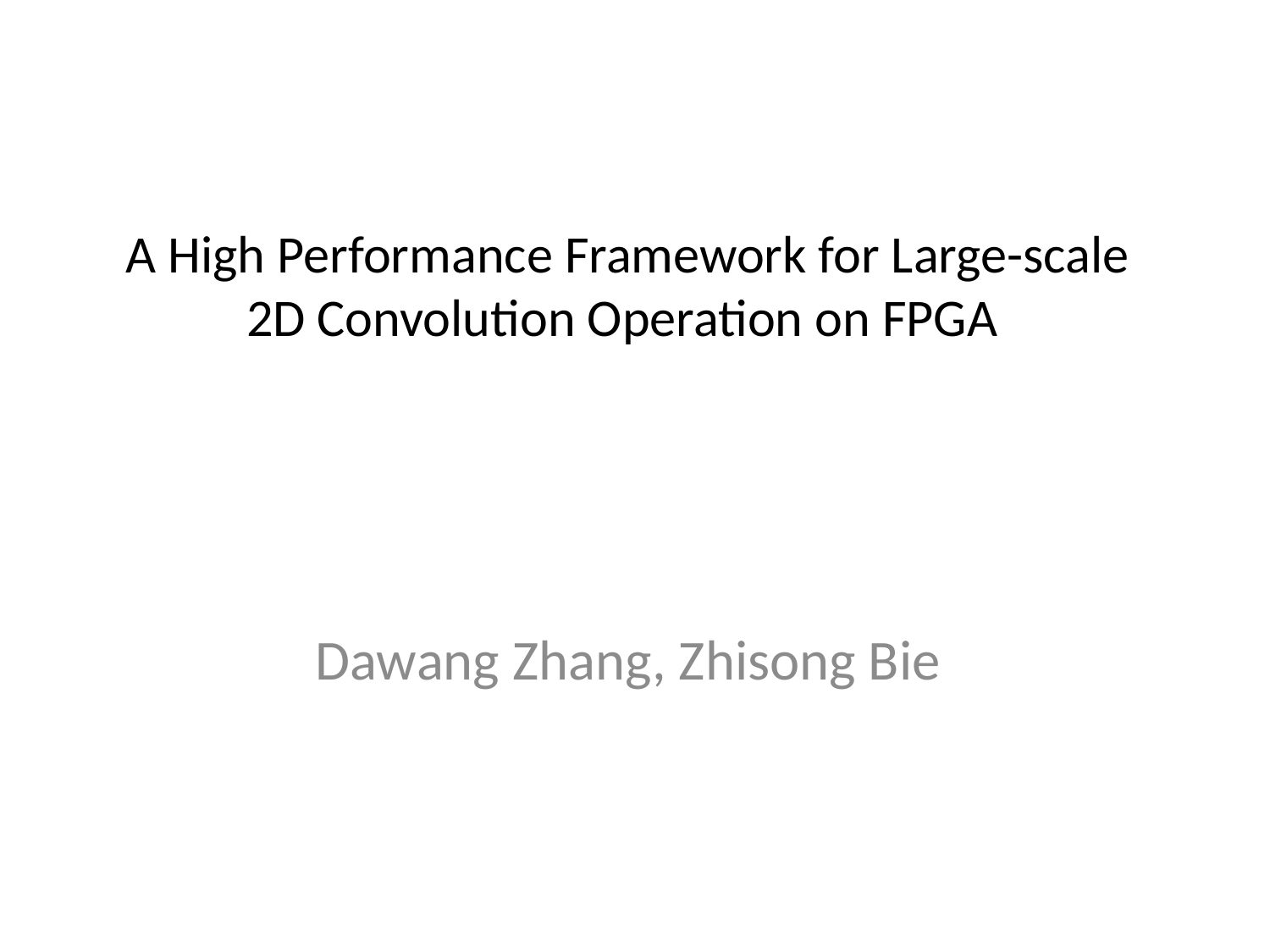

# A High Performance Framework for Large-scale 2D Convolution Operation on FPGA
Dawang Zhang, Zhisong Bie